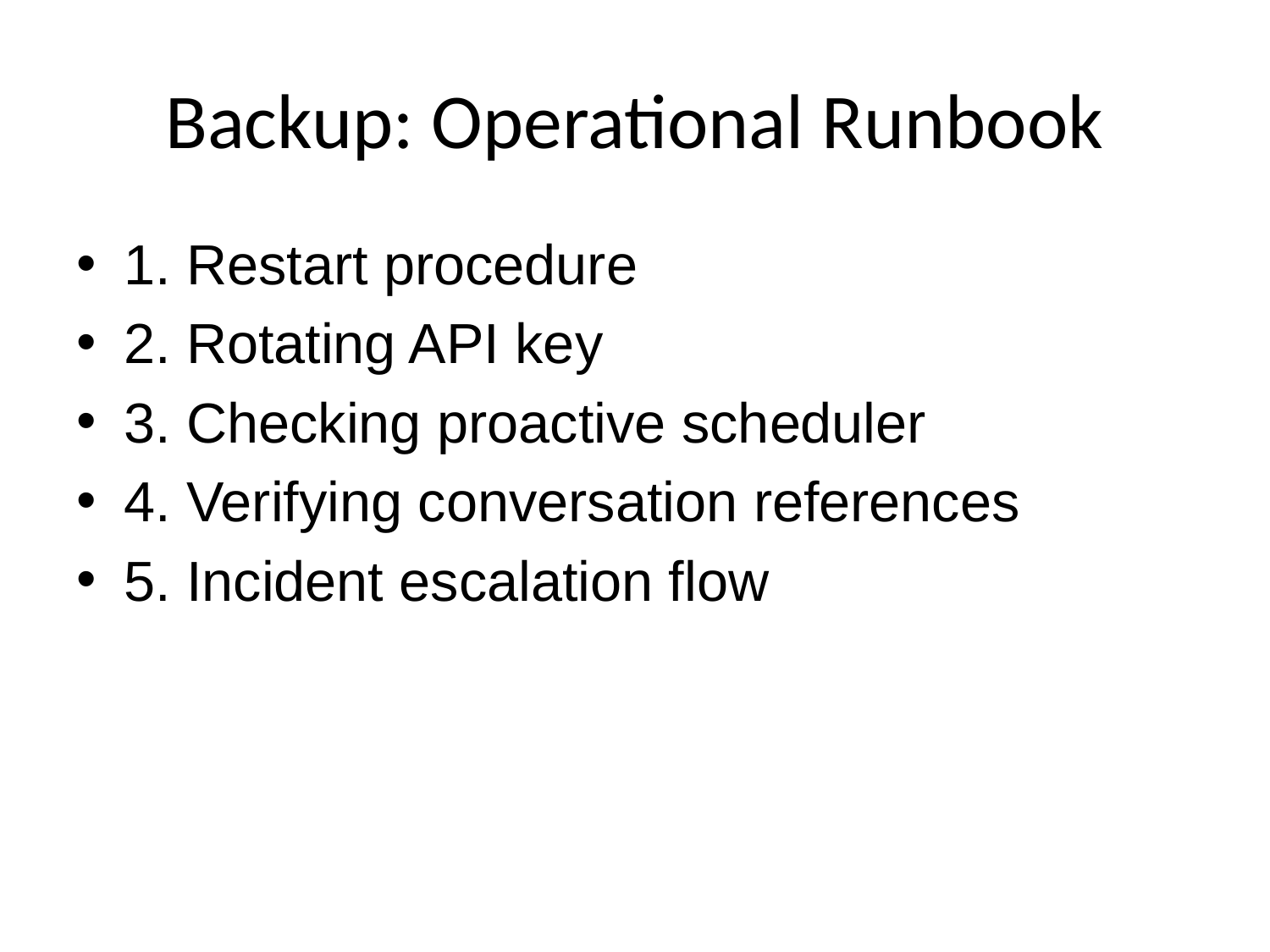

# Backup: Operational Runbook
1. Restart procedure
2. Rotating API key
3. Checking proactive scheduler
4. Verifying conversation references
5. Incident escalation flow